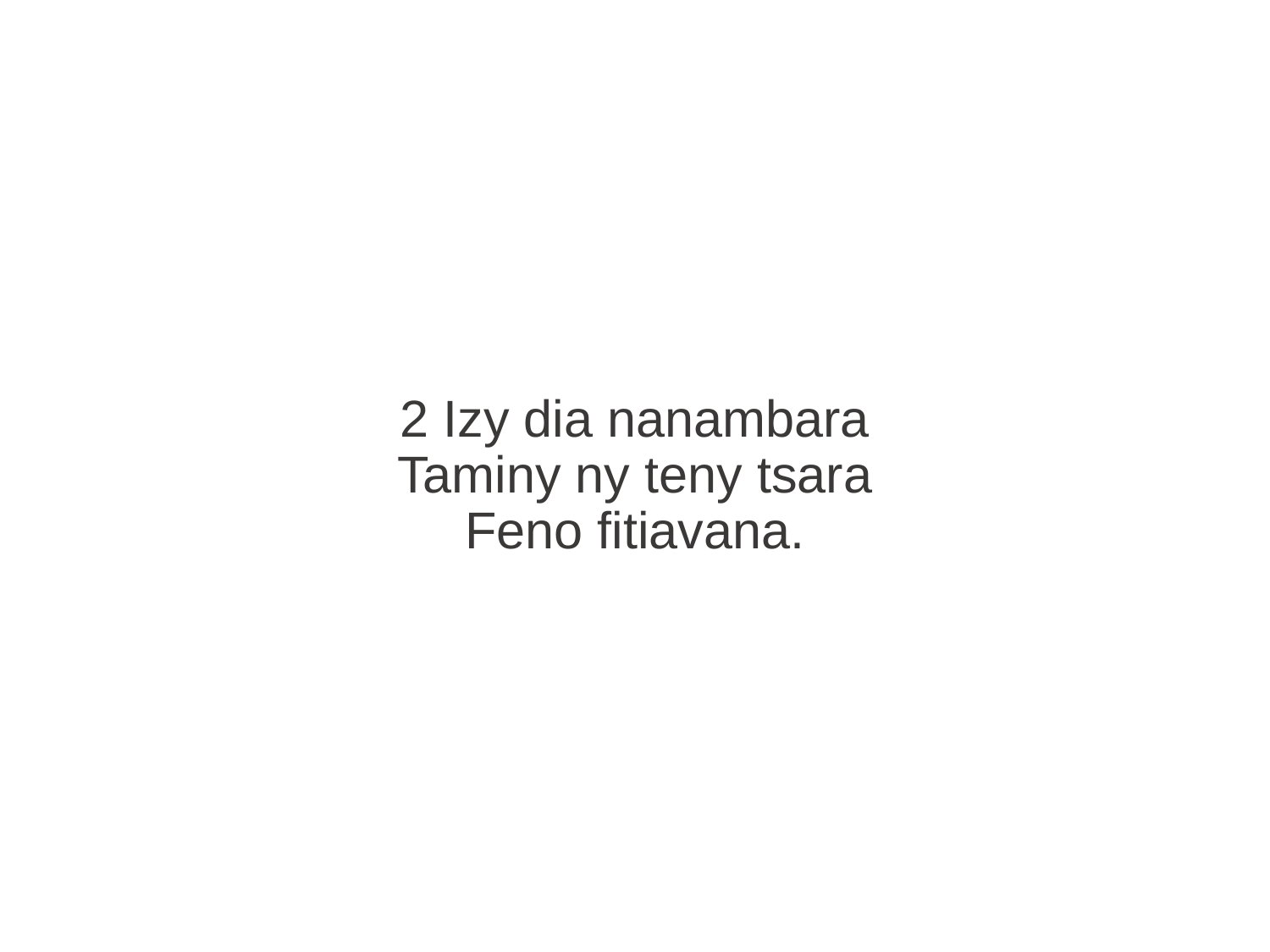

2 Izy dia nanambara
Taminy ny teny tsara
Feno fitiavana.